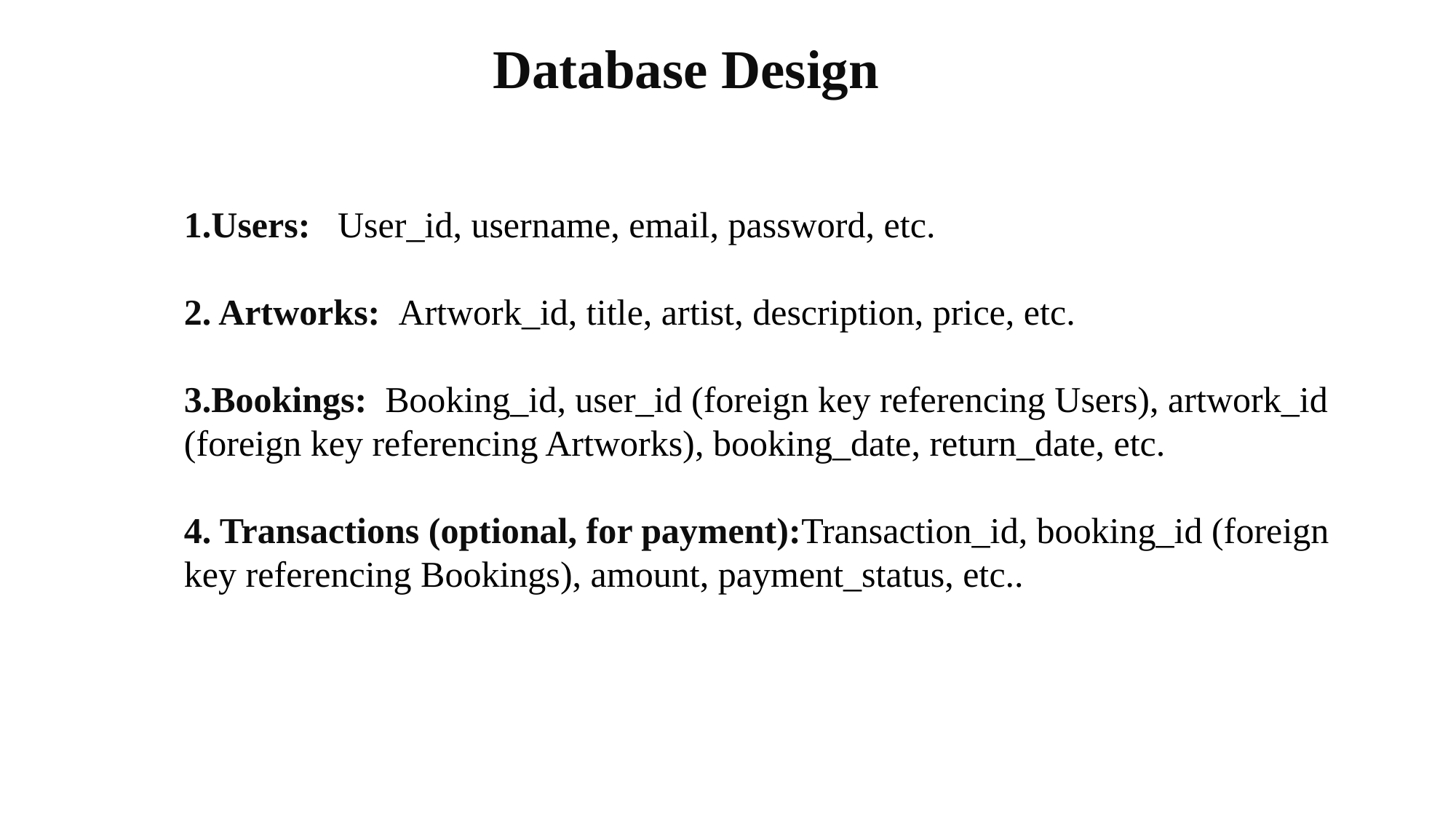

# Database Design
1.Users:   User_id, username, email, password, etc.

2. Artworks:  Artwork_id, title, artist, description, price, etc.

3.Bookings:  Booking_id, user_id (foreign key referencing Users), artwork_id (foreign key referencing Artworks), booking_date, return_date, etc.

4. Transactions (optional, for payment):Transaction_id, booking_id (foreign key referencing Bookings), amount, payment_status, etc..